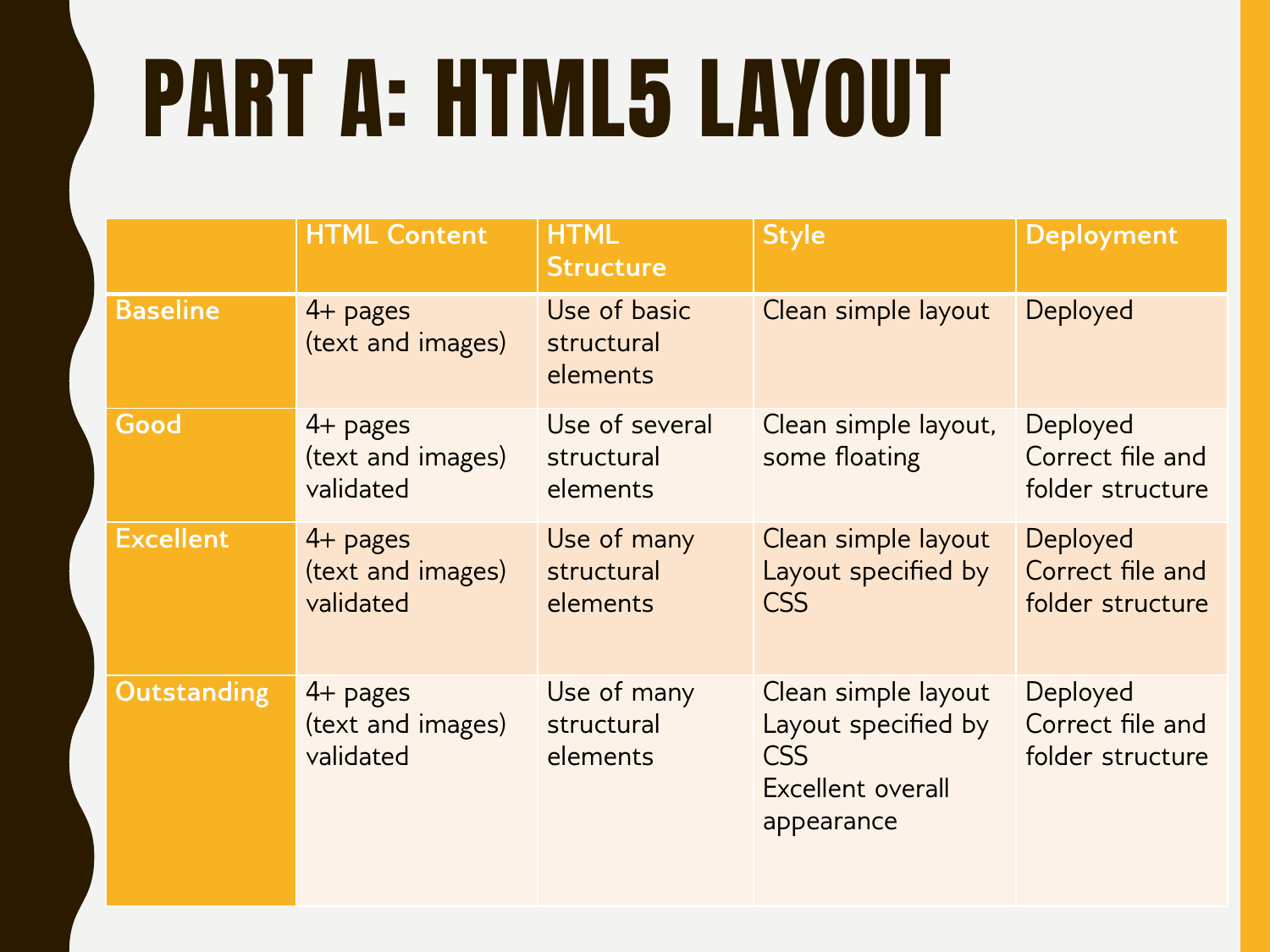

# Part a: html5 layout
|  | HTML Content | HTML Structure | Style | Deployment |
| --- | --- | --- | --- | --- |
| Baseline | 4+ pages (text and images) | Use of basic structural elements | Clean simple layout | Deployed |
| Good | 4+ pages (text and images) validated | Use of several structural elements | Clean simple layout, some floating | Deployed Correct file and folder structure |
| Excellent | 4+ pages (text and images) validated | Use of many structural elements | Clean simple layout Layout specified by CSS | Deployed Correct file and folder structure |
| Outstanding | 4+ pages (text and images) validated | Use of many structural elements | Clean simple layout Layout specified by CSS Excellent overall appearance | Deployed Correct file and folder structure |